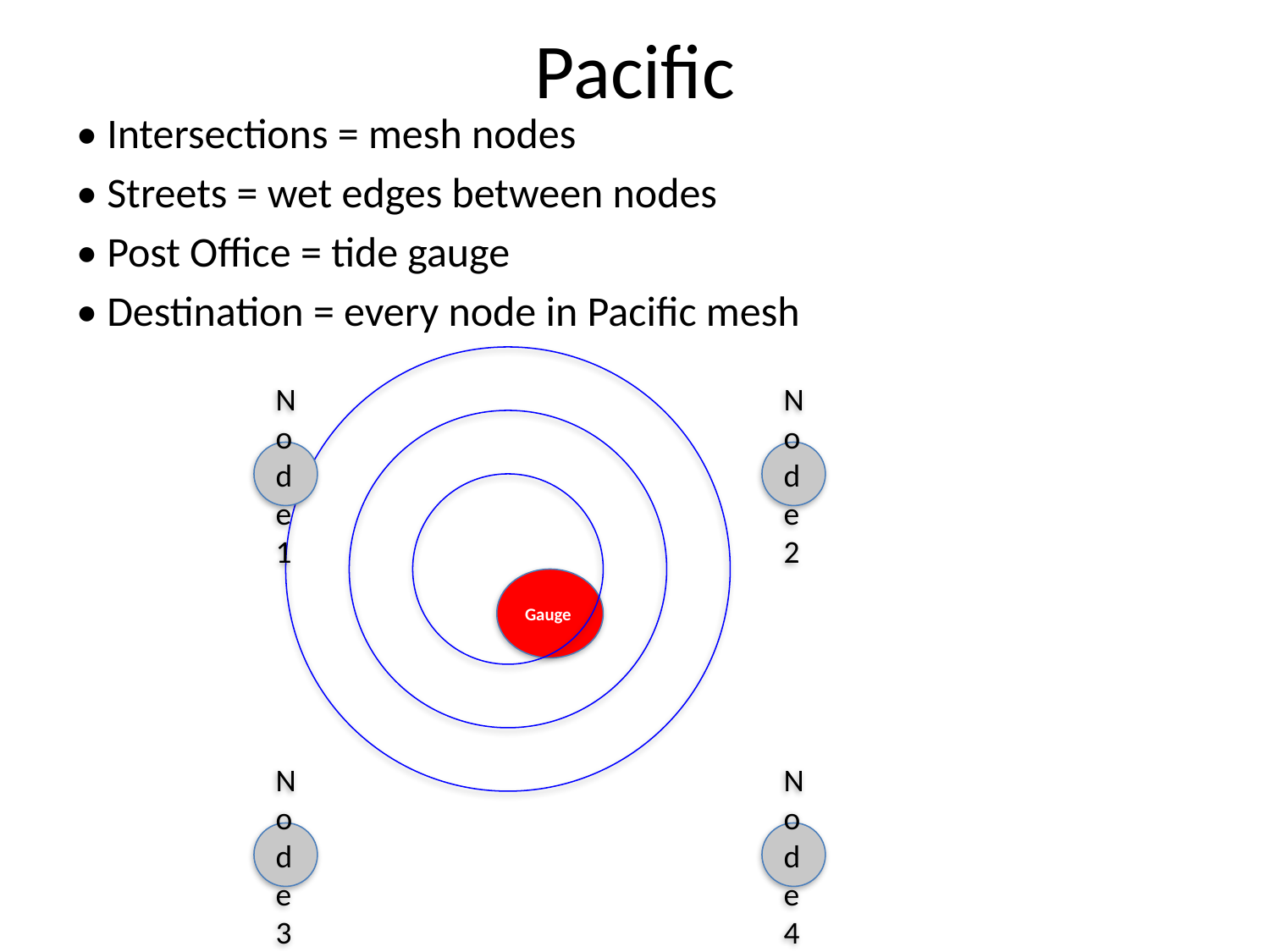

# Pacific
• Intersections = mesh nodes
• Streets = wet edges between nodes
• Post Office = tide gauge
• Destination = every node in Pacific mesh

Node 1
Node 2

Gauge
Node 3
Node 4